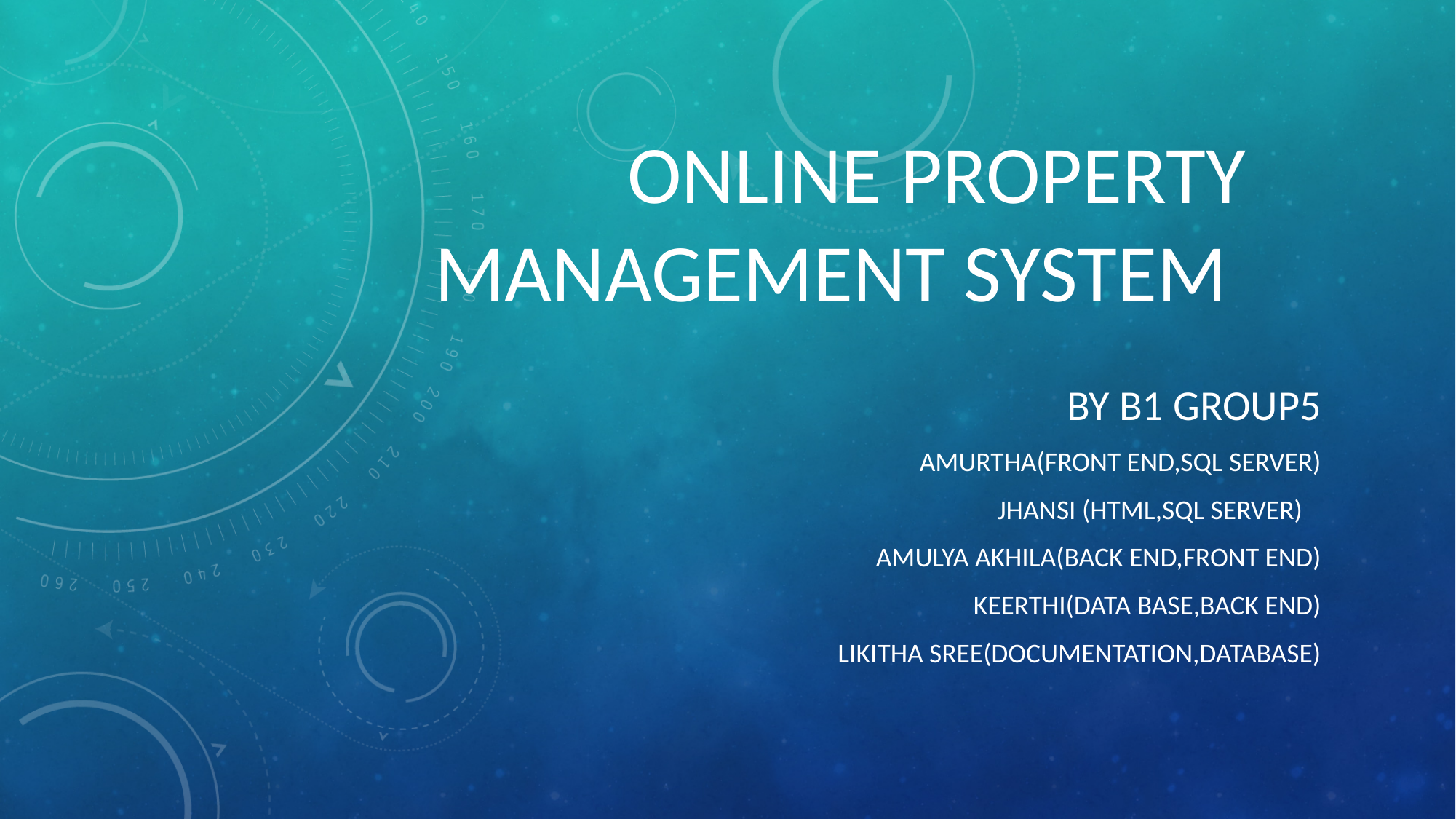

# Online Property management system
by b1 group5
amurtha(front end,sql server)
    jhansi (html,sql server)
amulya akhila(back end,front end)
keerthi(data base,back end)
likitha sree(documentation,database)